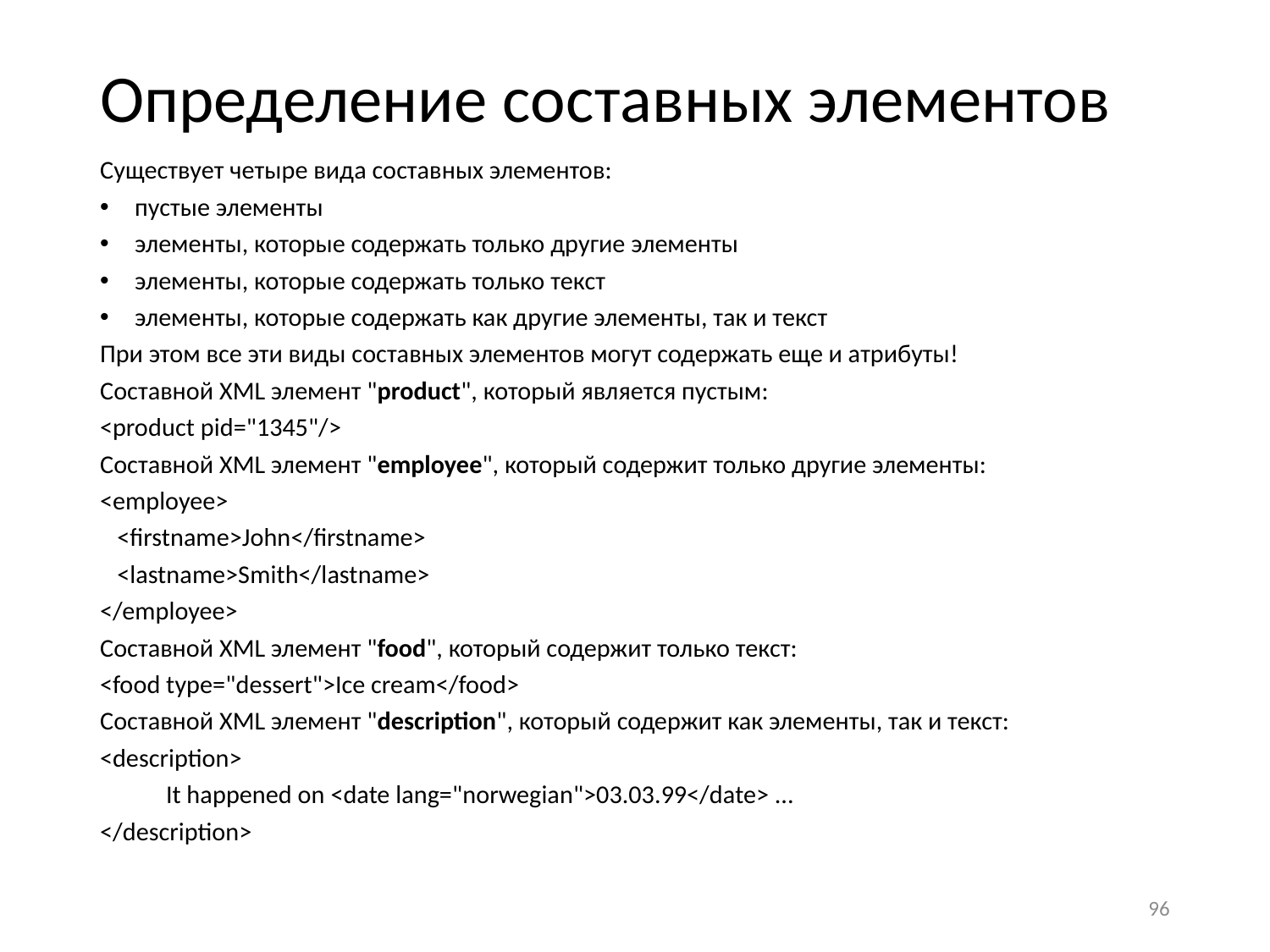

# Определение составных элементов
Существует четыре вида составных элементов:
пустые элементы
элементы, которые содержать только другие элементы
элементы, которые содержать только текст
элементы, которые содержать как другие элементы, так и текст
При этом все эти виды составных элементов могут содержать еще и атрибуты!
Составной XML элемент "product", который является пустым:
<product pid="1345"/>
Составной XML элемент "employee", который содержит только другие элементы:
<employee>
   <firstname>John</firstname>
   <lastname>Smith</lastname>
</employee>
Составной XML элемент "food", который содержит только текст:
<food type="dessert">Ice cream</food>
Составной XML элемент "description", который содержит как элементы, так и текст:
<description>
	It happened on <date lang="norwegian">03.03.99</date> ...
</description>

96